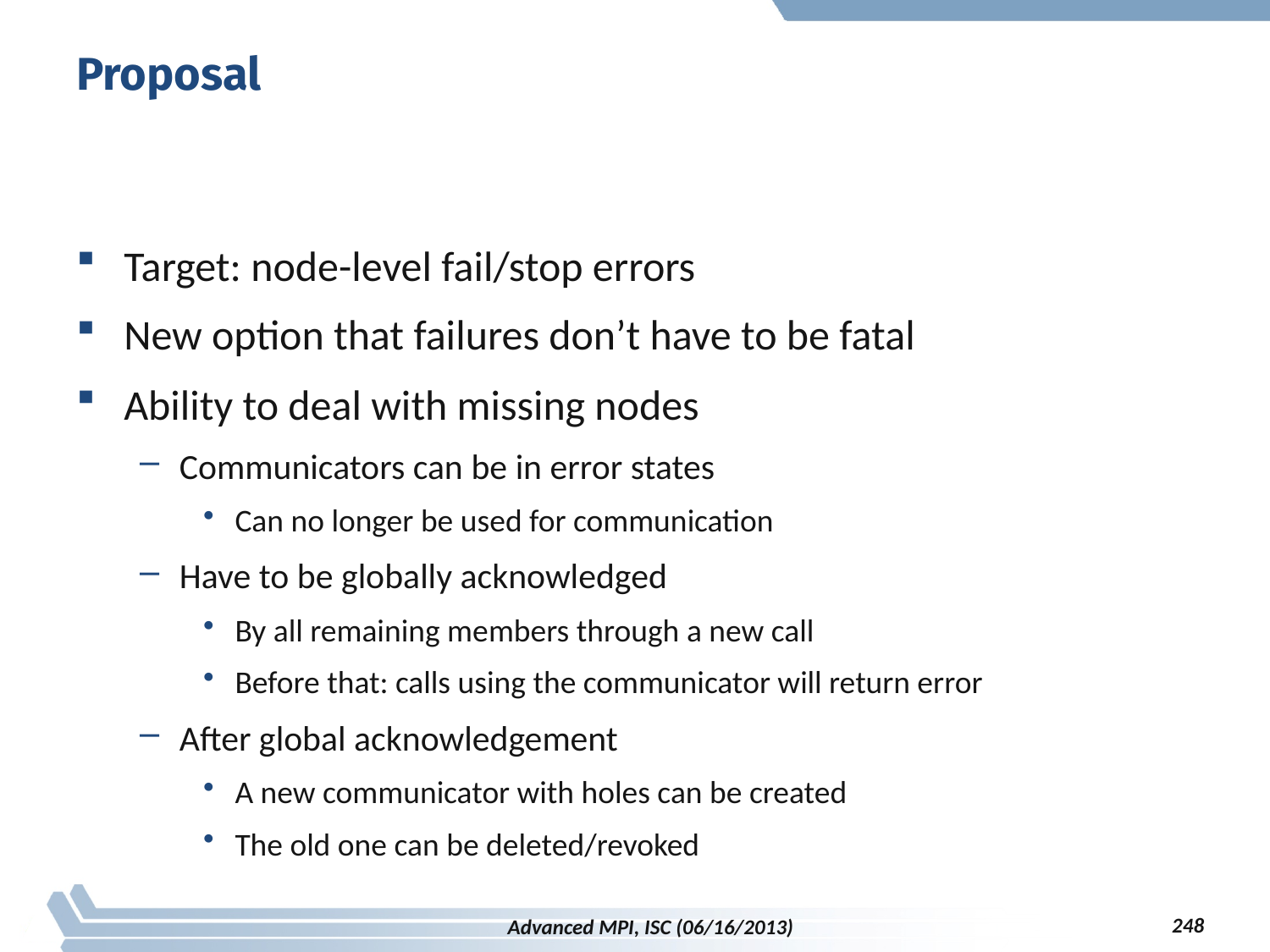

# Proposal
Target: node-level fail/stop errors
New option that failures don’t have to be fatal
Ability to deal with missing nodes
Communicators can be in error states
Can no longer be used for communication
Have to be globally acknowledged
By all remaining members through a new call
Before that: calls using the communicator will return error
After global acknowledgement
A new communicator with holes can be created
The old one can be deleted/revoked
248
Advanced MPI, ISC (06/16/2013)